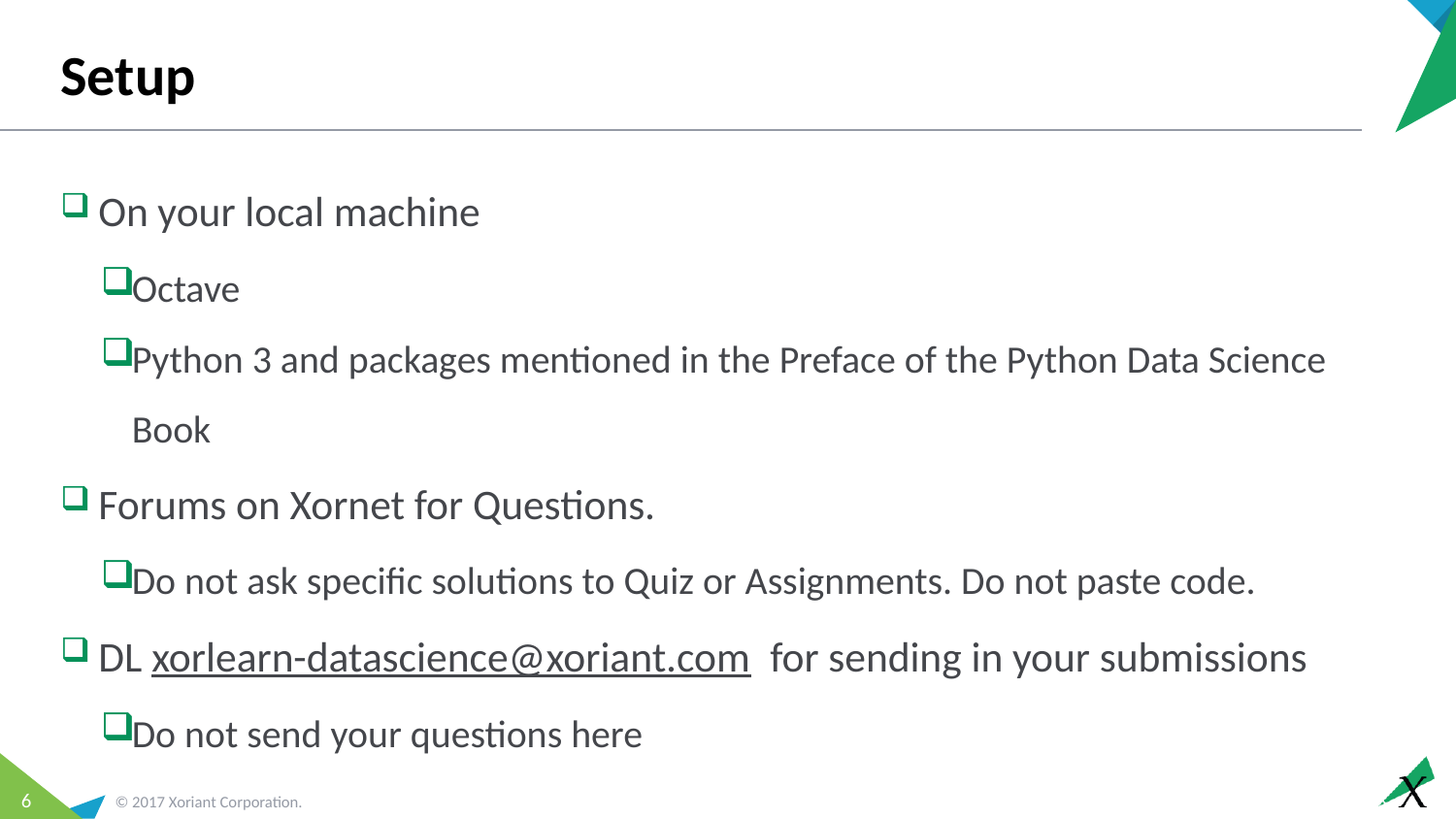

# Setup
On your local machine
Octave
Python 3 and packages mentioned in the Preface of the Python Data Science Book
Forums on Xornet for Questions.
Do not ask specific solutions to Quiz or Assignments. Do not paste code.
DL xorlearn-datascience@xoriant.com  for sending in your submissions
Do not send your questions here